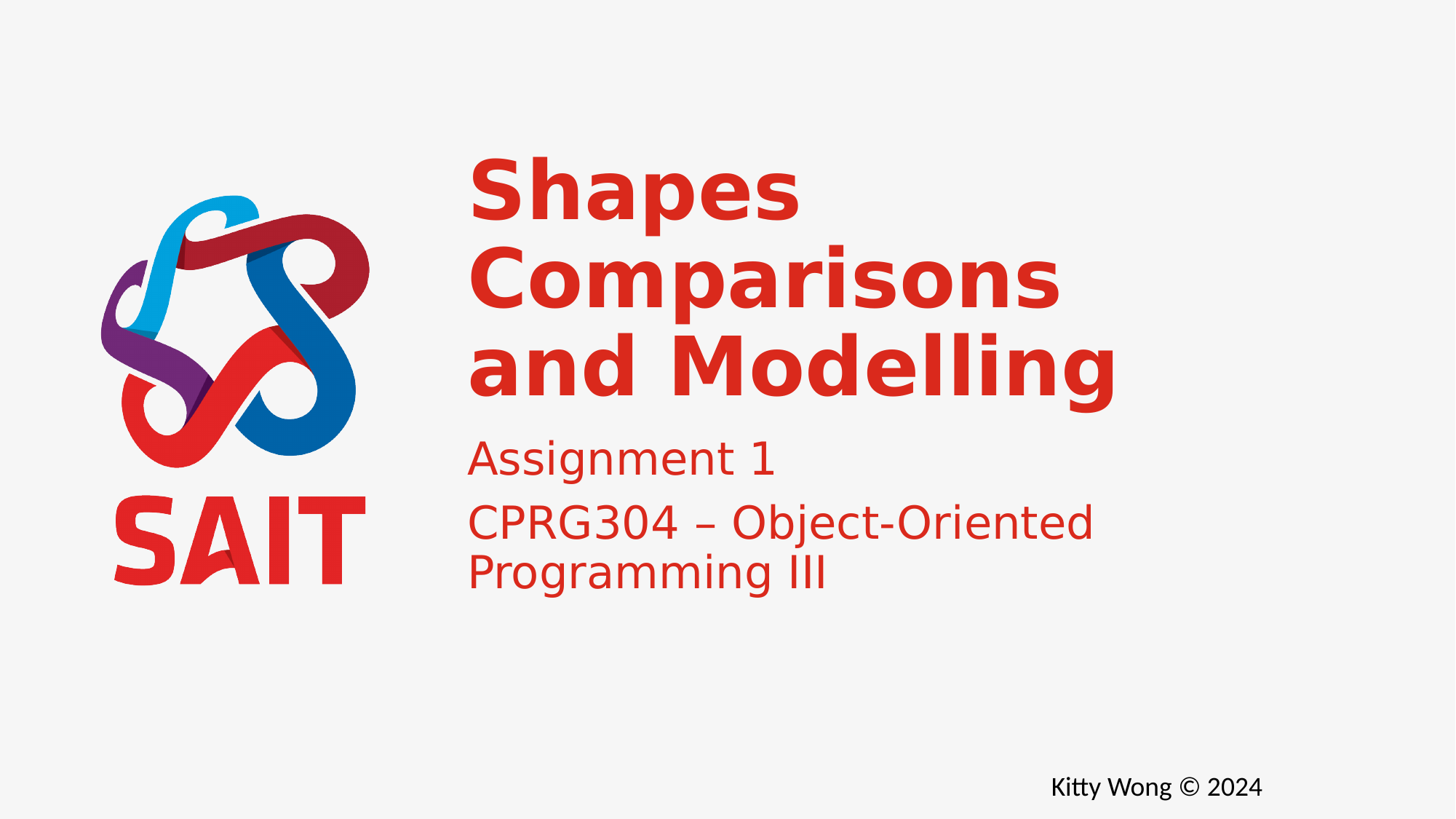

# Shapes Comparisons and Modelling
Assignment 1
CPRG304 – Object-Oriented Programming III
Kitty Wong © 2024